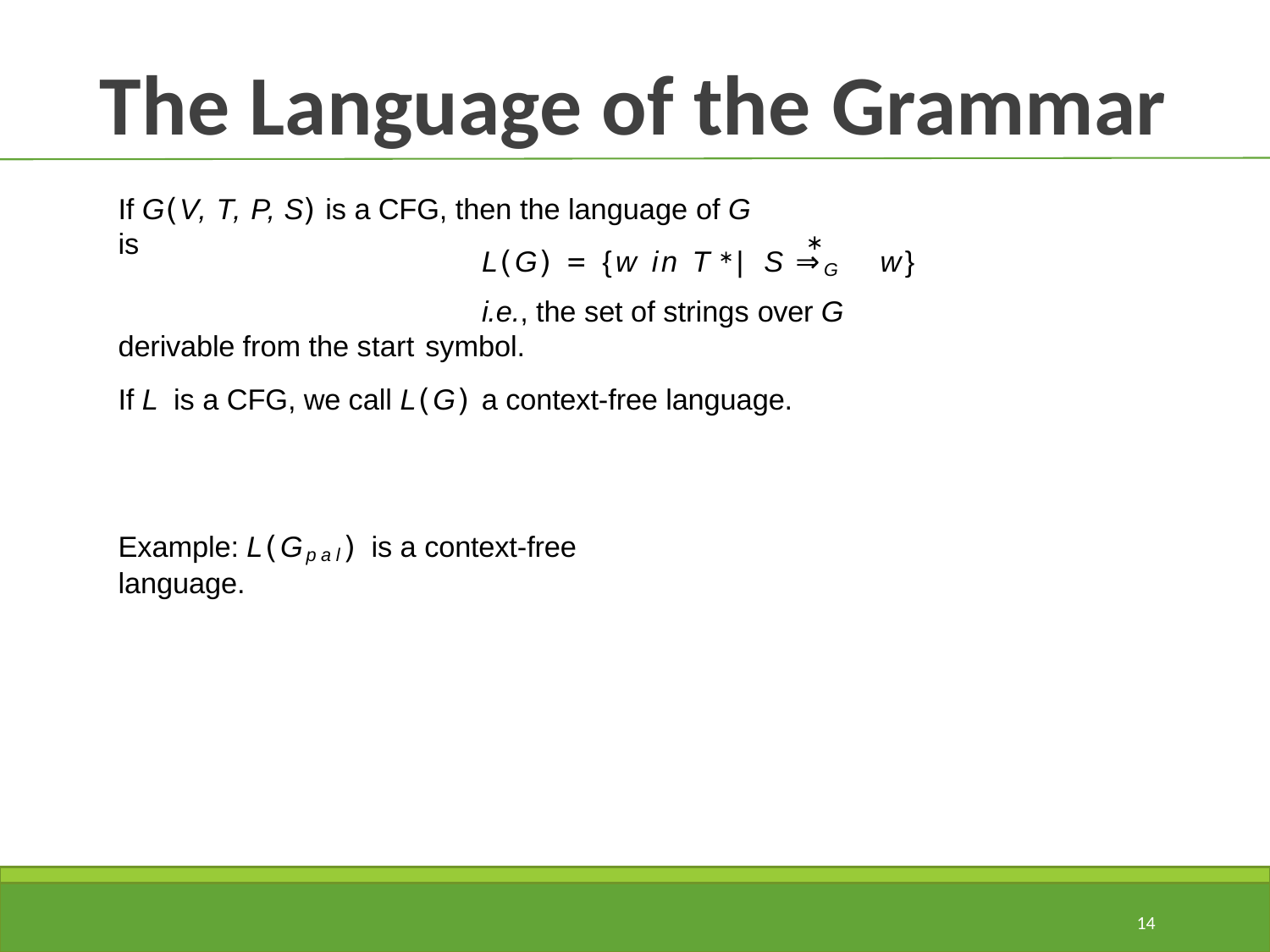

# The Language of the Grammar
If G(V, T, P, S) is a CFG, then the language of G is
∗
L(G) = {w in T ∗   |   S ⇒G	w}
i.e., the set of strings over G derivable from the start symbol.
If L is a CFG, we call L(G) a context-free language.
Example: L(Gpal) is a context-free language.
14